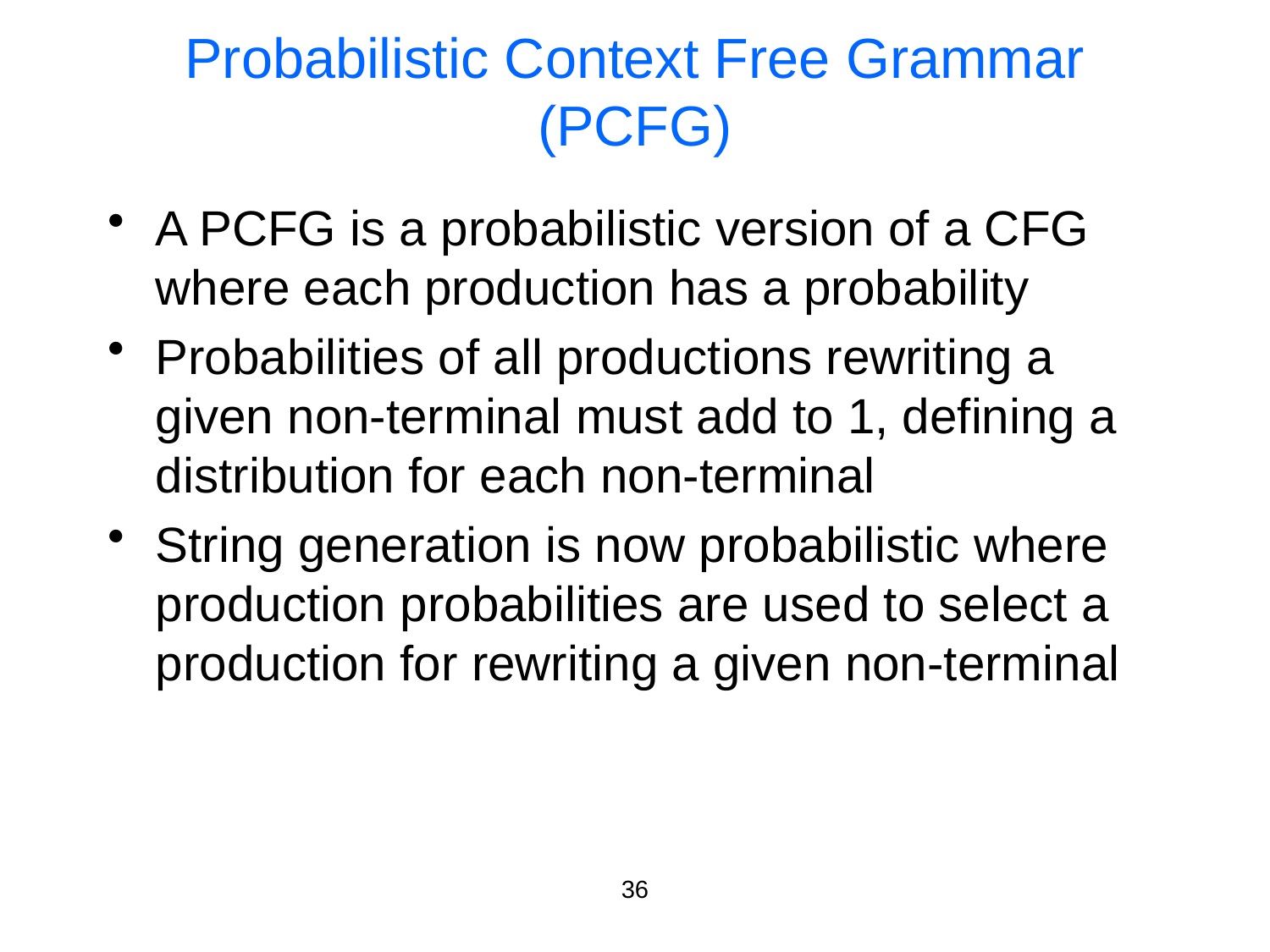

# Probabilistic Context Free Grammar (PCFG)
A PCFG is a probabilistic version of a CFG where each production has a probability
Probabilities of all productions rewriting a given non-terminal must add to 1, defining a distribution for each non-terminal
String generation is now probabilistic where production probabilities are used to select a production for rewriting a given non-terminal
36